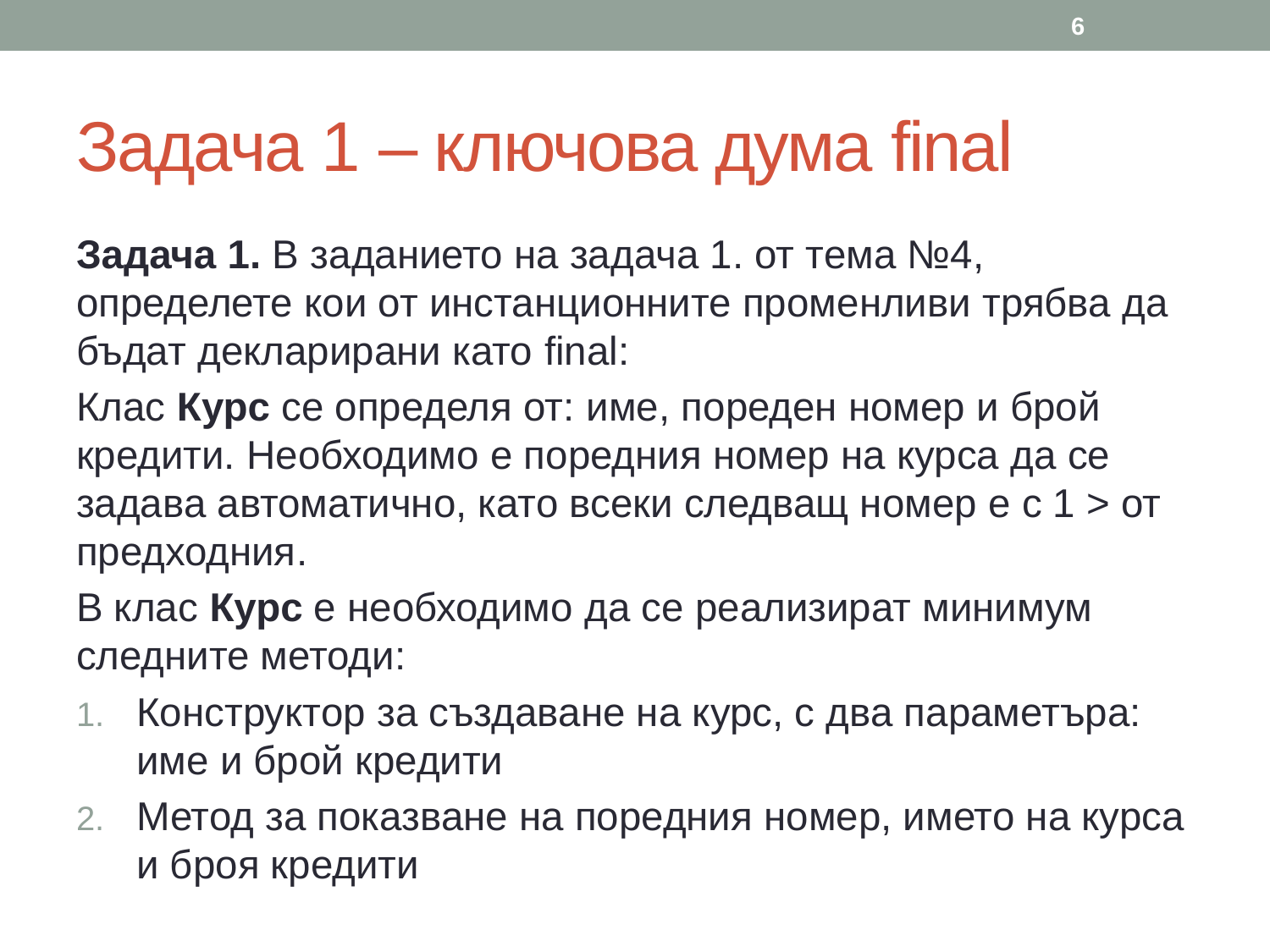

6
# Задача 1 – ключова дума final
Задача 1. В заданието на задача 1. от тема №4, определете кои от инстанционните променливи трябва да бъдат декларирани като final:
Клас Курс се определя от: име, пореден номер и брой кредити. Необходимо е поредния номер на курса да се задава автоматично, като всеки следващ номер е с 1 > от предходния.
В клас Курс е необходимо да се реализират минимум следните методи:
Конструктор за създаване на курс, с два параметъра: име и брой кредити
Метод за показване на поредния номер, името на курса и броя кредити